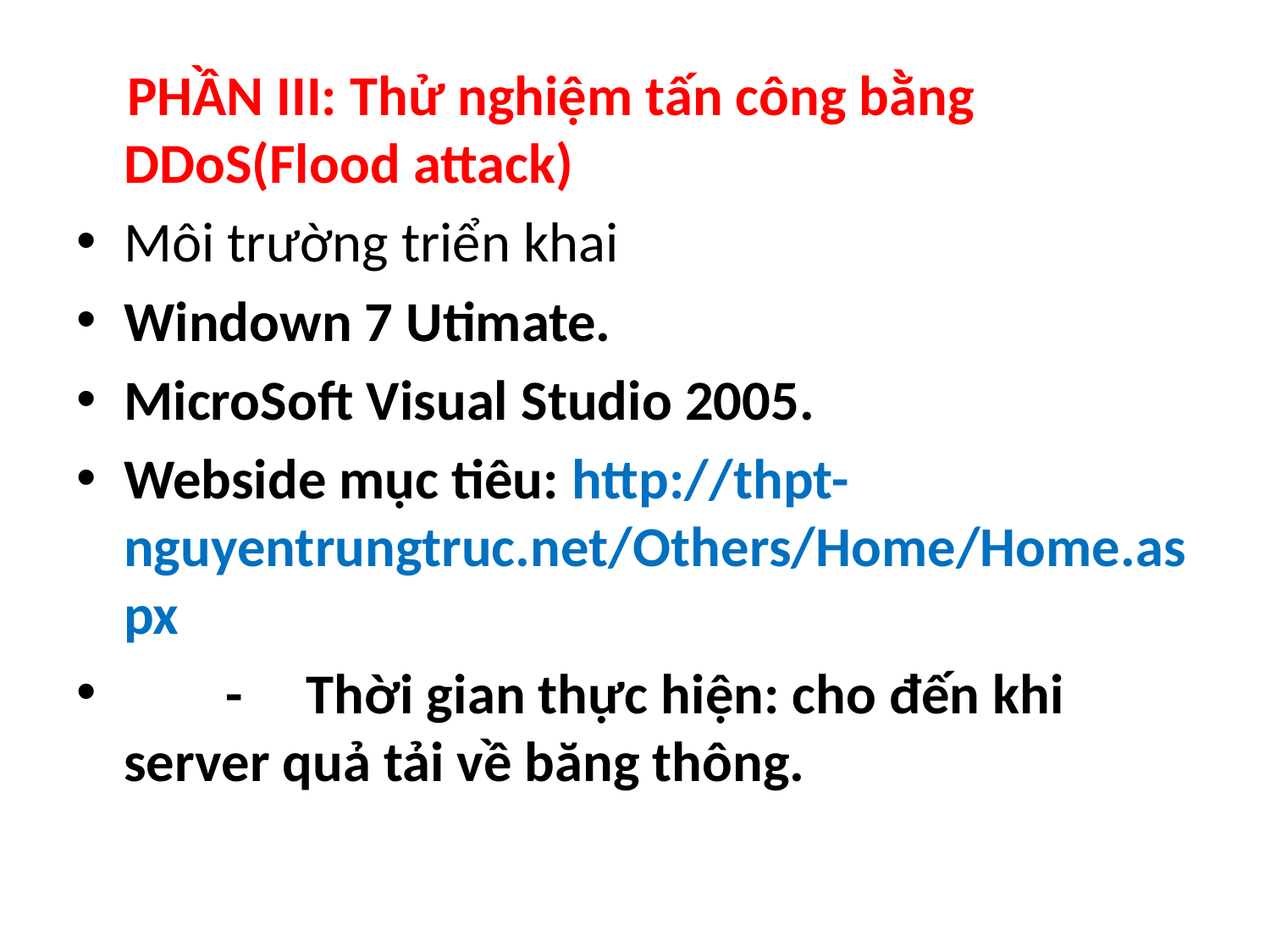

PHẦN III: Thử nghiệm tấn công bằng DDoS(Flood attack)
Môi trường triển khai
Windown 7 Utimate.
MicroSoft Visual Studio 2005.
Webside mục tiêu: http://thpt-nguyentrungtruc.net/Others/Home/Home.aspx
        -     Thời gian thực hiện: cho đến khi server quả tải về băng thông.